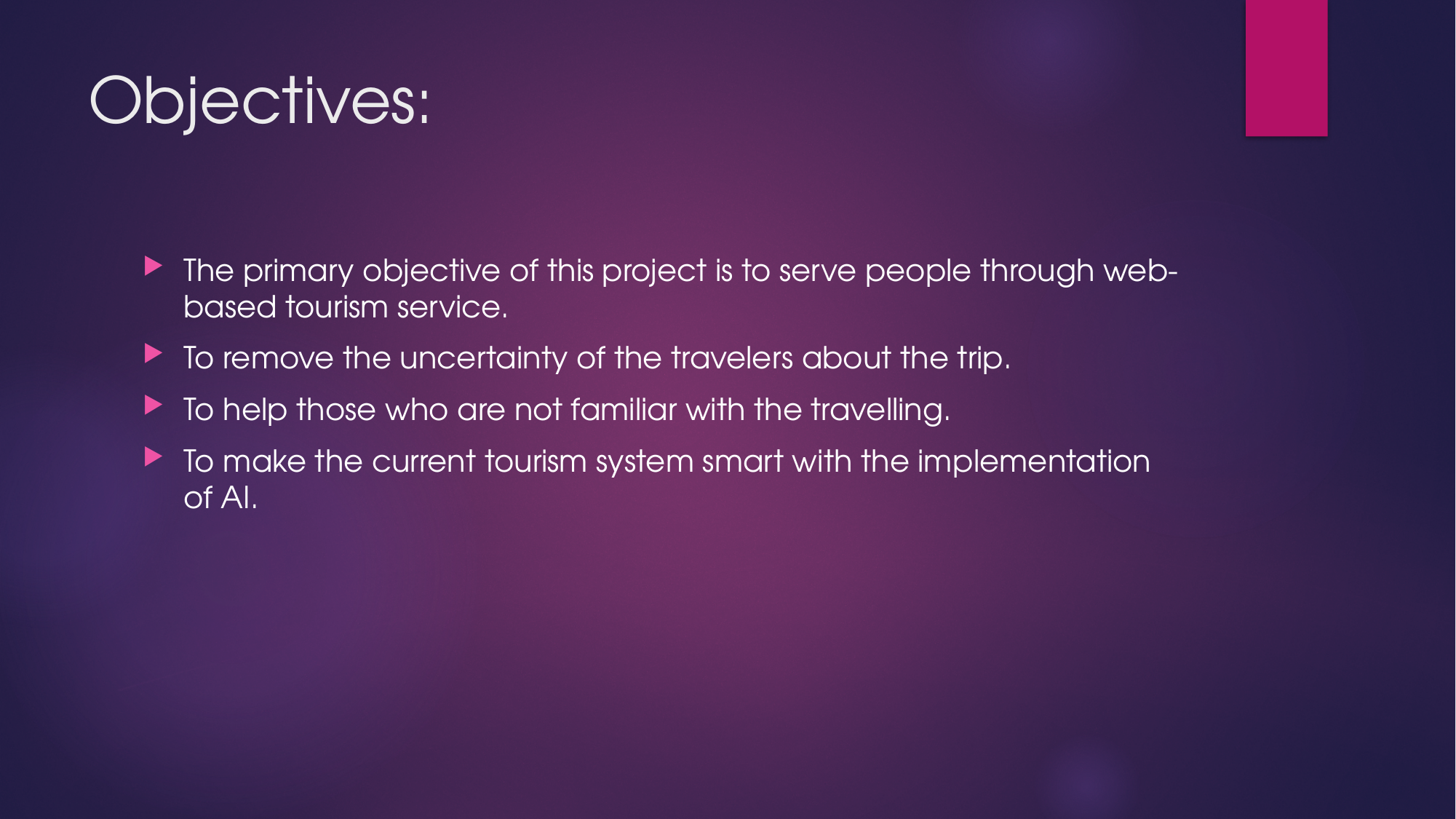

# Objectives:
The primary objective of this project is to serve people through web-based tourism service.
To remove the uncertainty of the travelers about the trip.
To help those who are not familiar with the travelling.
To make the current tourism system smart with the implementation of AI.